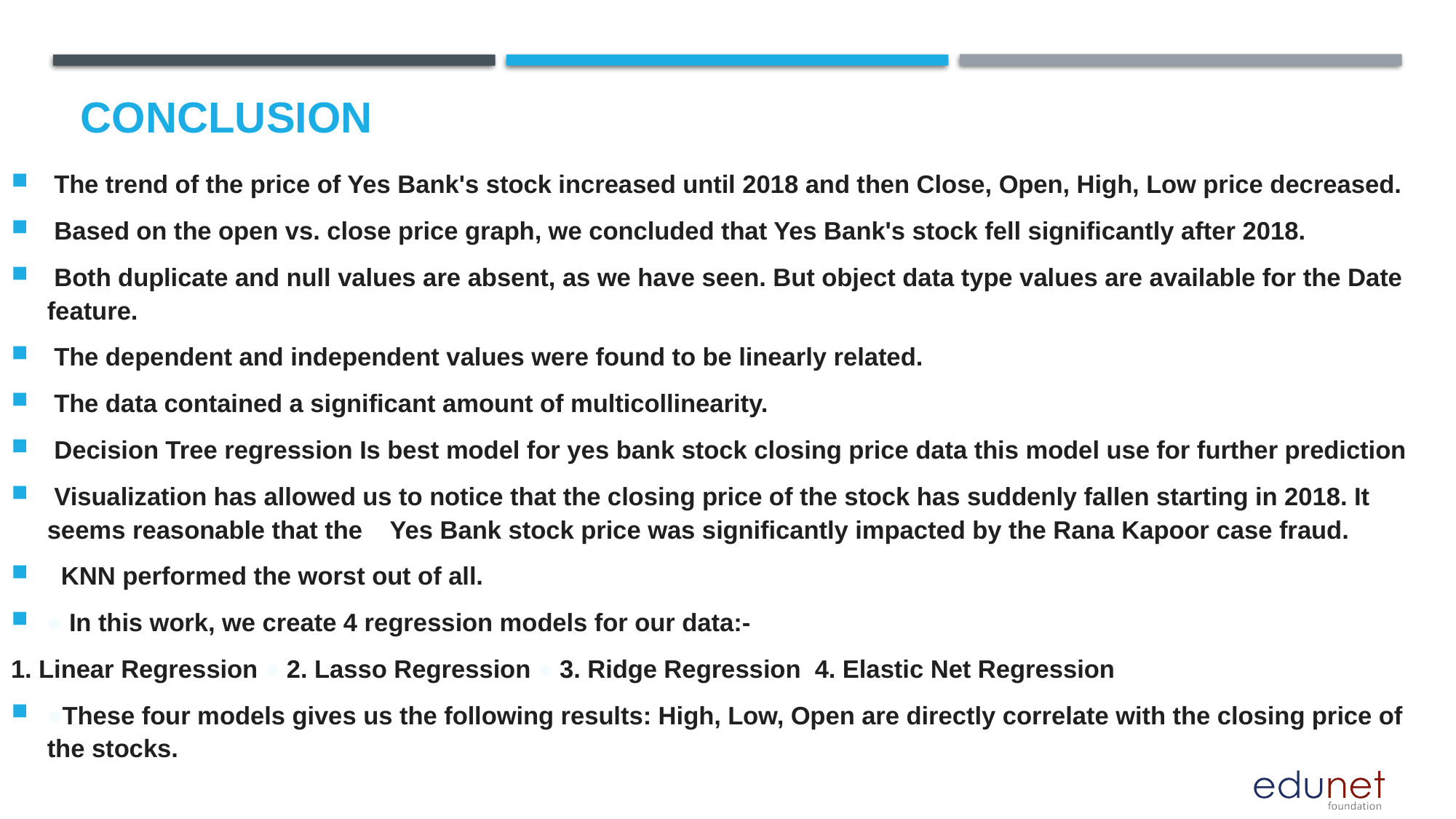

# Conclusion
 The trend of the price of Yes Bank's stock increased until 2018 and then Close, Open, High, Low price decreased.
 Based on the open vs. close price graph, we concluded that Yes Bank's stock fell significantly after 2018.
 Both duplicate and null values are absent, as we have seen. But object data type values are available for the Date feature.
 The dependent and independent values were found to be linearly related.
 The data contained a significant amount of multicollinearity.
 Decision Tree regression Is best model for yes bank stock closing price data this model use for further prediction
 Visualization has allowed us to notice that the closing price of the stock has suddenly fallen starting in 2018. It seems reasonable that the    Yes Bank stock price was significantly impacted by the Rana Kapoor case fraud.
  KNN performed the worst out of all.
● In this work, we create 4 regression models for our data:-
1. Linear Regression ● 2. Lasso Regression ● 3. Ridge Regression  4. Elastic Net Regression
●These four models gives us the following results: High, Low, Open are directly correlate with the closing price of the stocks.